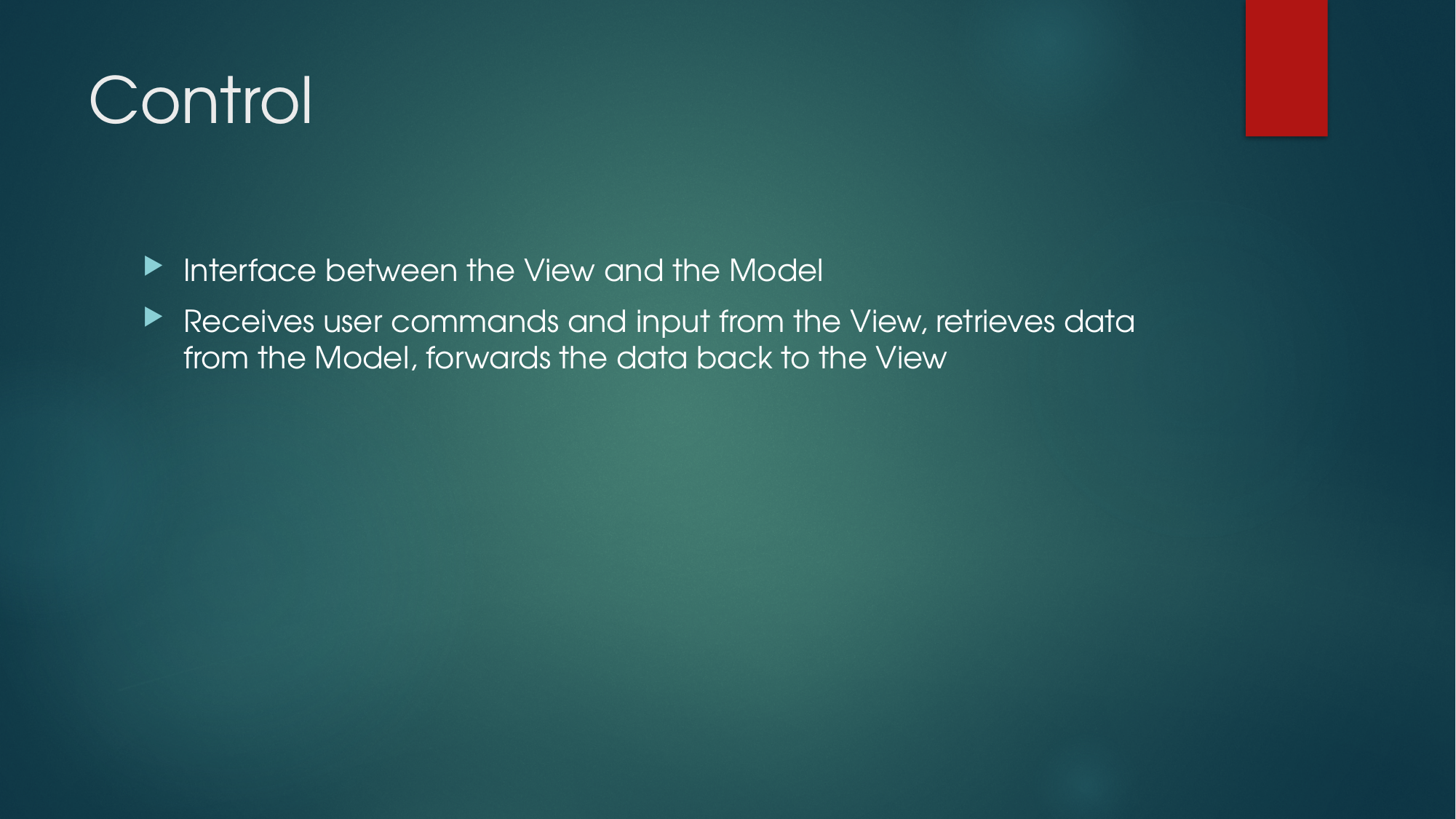

# Control
Interface between the View and the Model
Receives user commands and input from the View, retrieves data from the Model, forwards the data back to the View